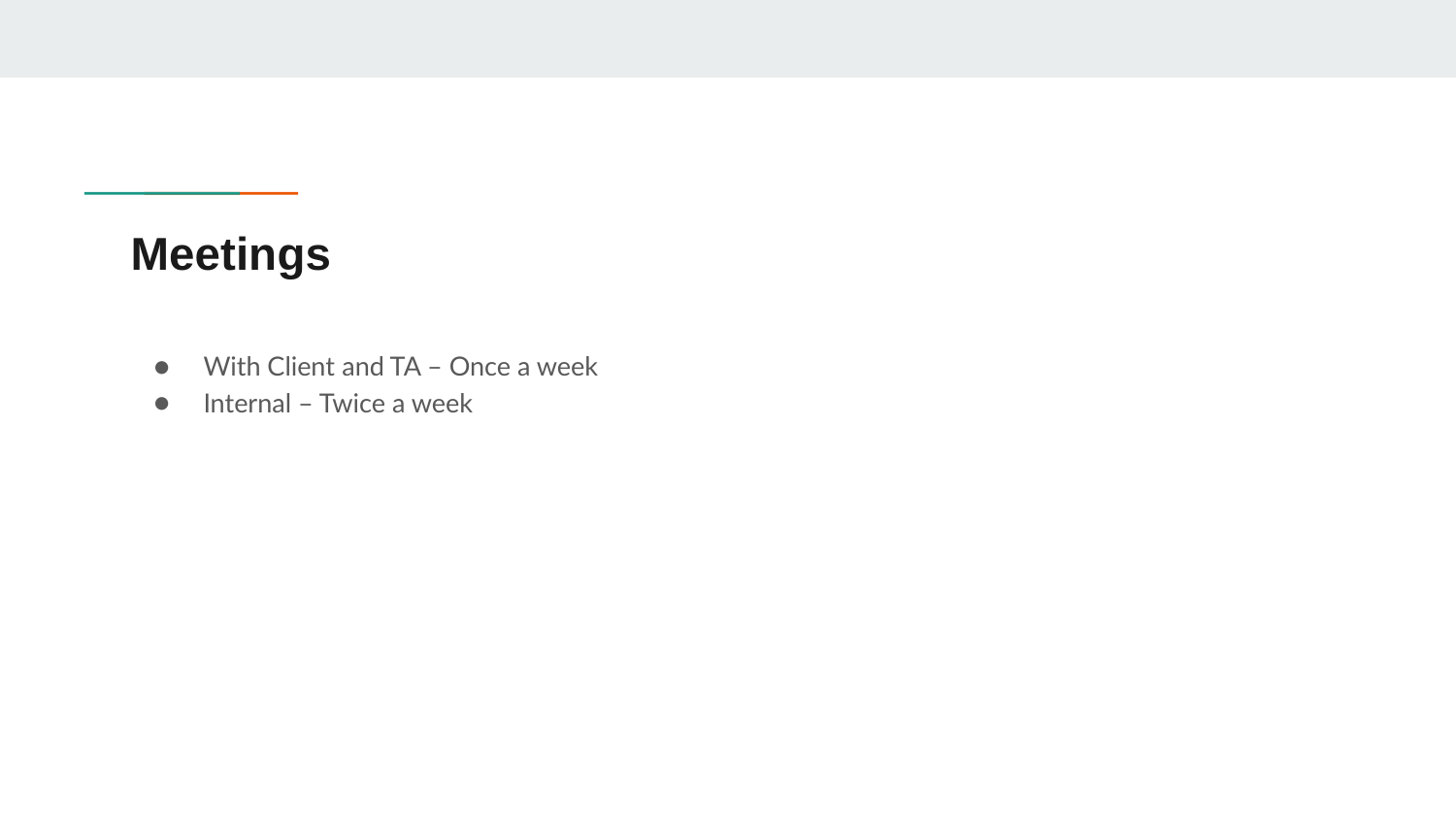

# Meetings
With Client and TA – Once a week
Internal – Twice a week